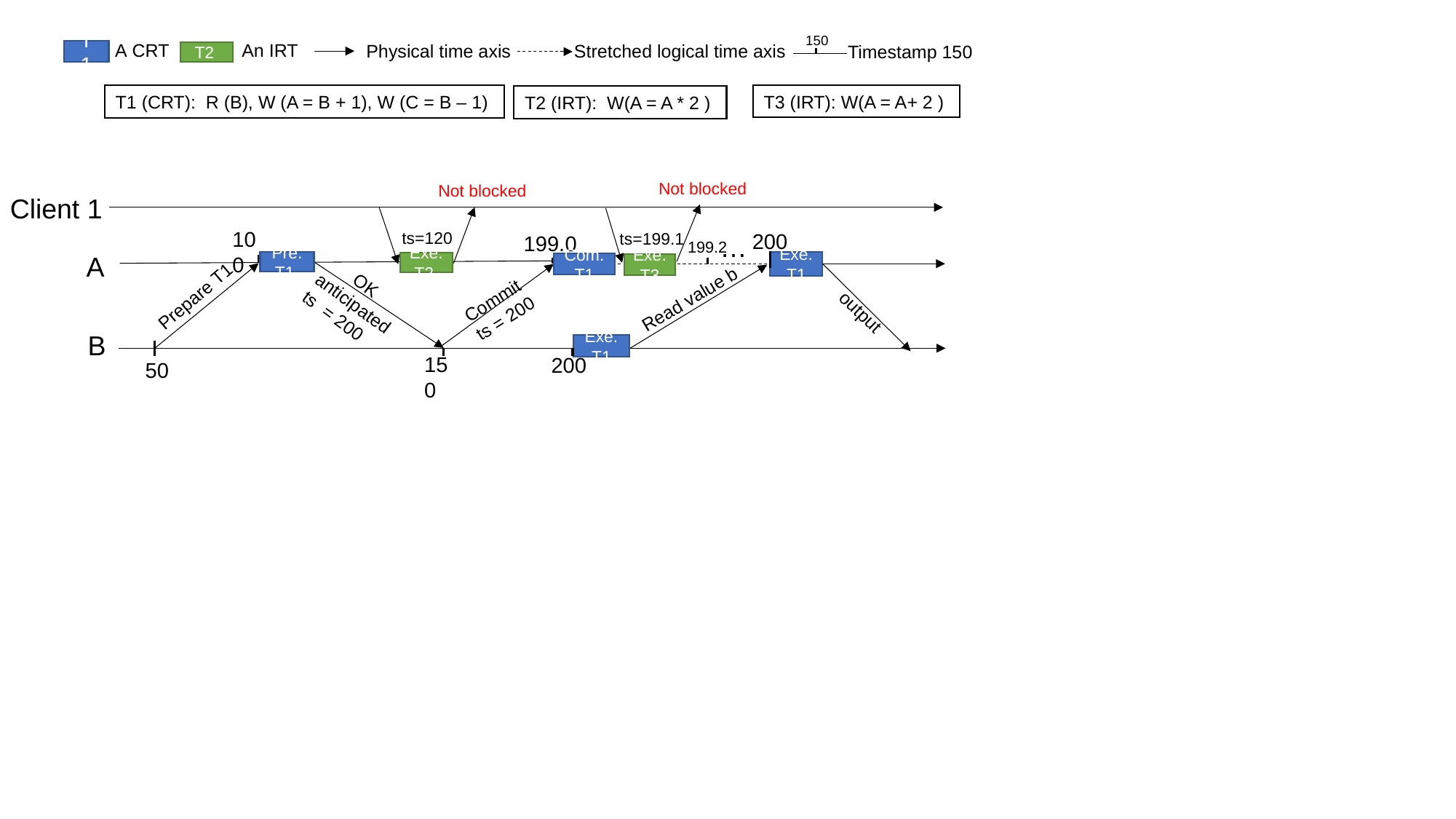

150
A CRT
An IRT
Physical time axis
Stretched logical time axis
Timestamp 150
T1
T2
T3 (IRT): W(A = A+ 2 )
T1 (CRT):  R (B), W (A = B + 1), W (C = B – 1)
T2 (IRT):  W(A = A * 2 )
Not blocked
Not blocked
Client 1
100
ts=120
200
ts=199.1
199.0
…
199.2
A
Exe. T1
Pre. T1
Exe. T2
Com. T1
Exe. T3
      OK
anticipated
ts  = 200
Commit
ts = 200
Prepare T1
Read value b
output
B
Exe. T1
150
200
 50